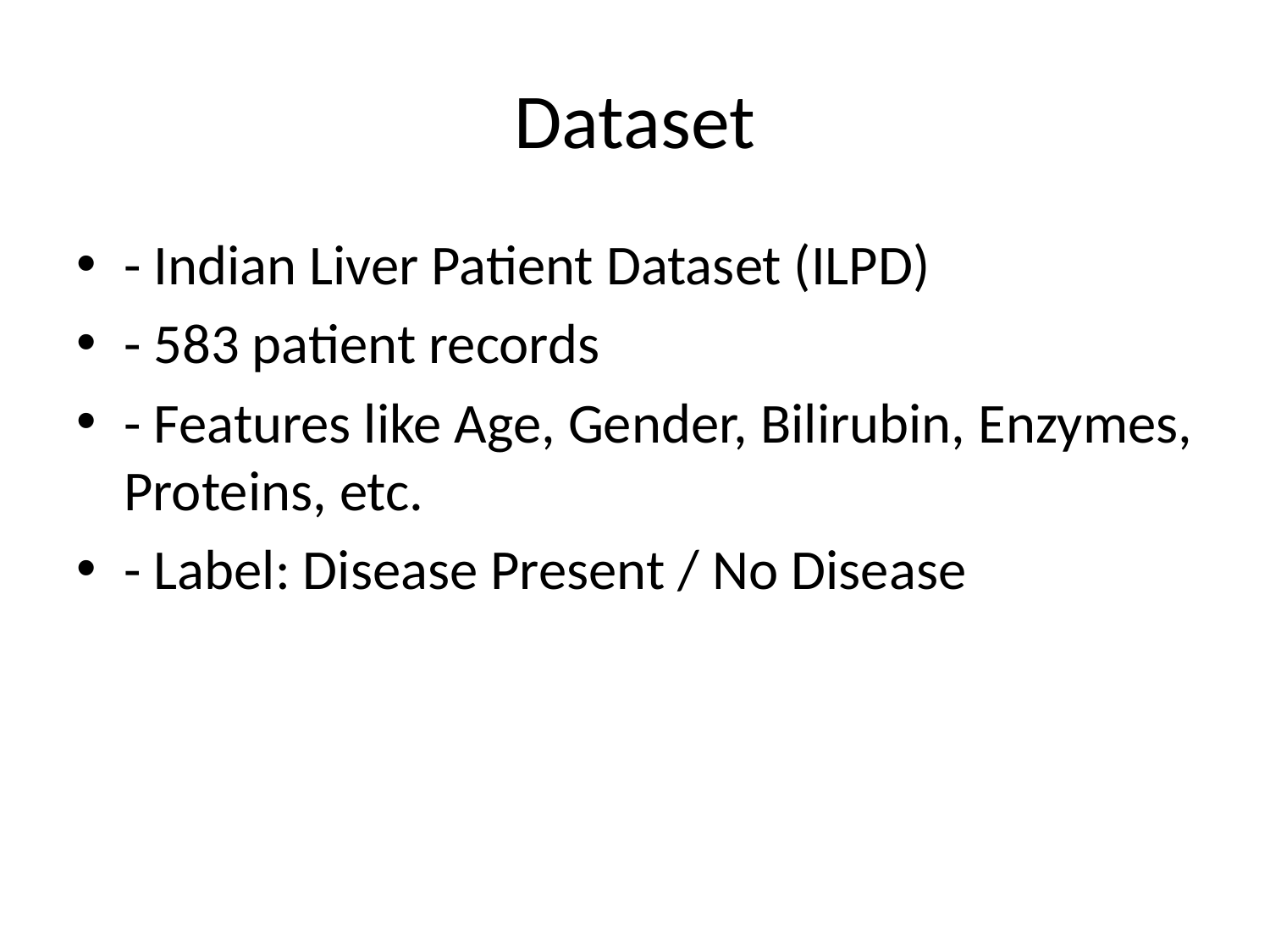

# Dataset
- Indian Liver Patient Dataset (ILPD)
- 583 patient records
- Features like Age, Gender, Bilirubin, Enzymes, Proteins, etc.
- Label: Disease Present / No Disease